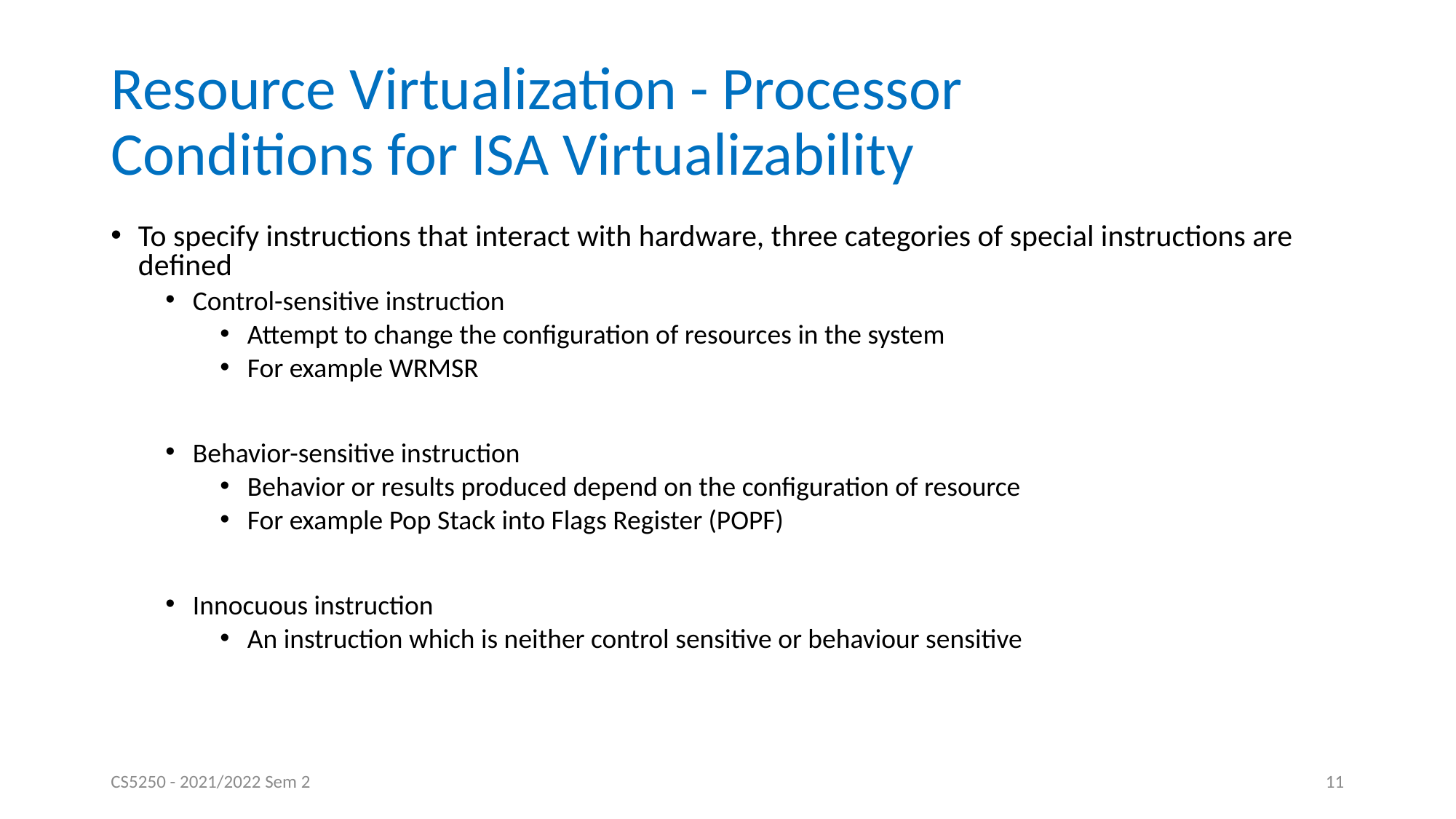

# Resource Virtualization - Processor Conditions for ISA Virtualizability
To specify instructions that interact with hardware, three categories of special instructions are defined
Control-sensitive instruction
Attempt to change the configuration of resources in the system
For example WRMSR

Behavior-sensitive instruction
Behavior or results produced depend on the configuration of resource
For example Pop Stack into Flags Register (POPF)

Innocuous instruction
An instruction which is neither control sensitive or behaviour sensitive

CS5250 - 2021/2022 Sem 2
11